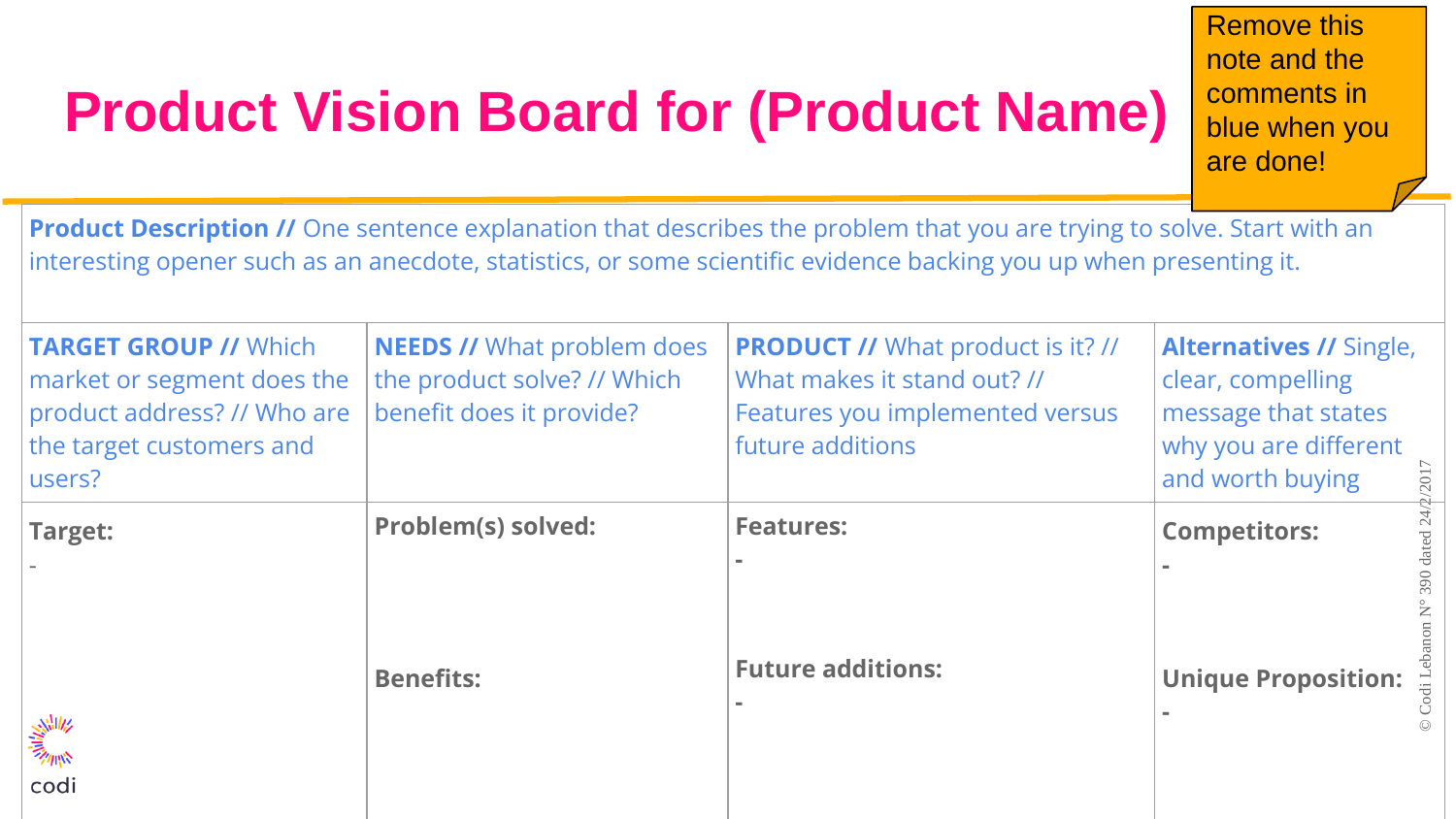

Remove this note and the comments in blue when you are done!
# Product Vision Board for (Product Name)
| Product Description // One sentence explanation that describes the problem that you are trying to solve. Start with an interesting opener such as an anecdote, statistics, or some scientific evidence backing you up when presenting it. |  |  |  |
| --- | --- | --- | --- |
| TARGET GROUP // Which market or segment does the product address? // Who are the target customers and users? | NEEDS // What problem does the product solve? // Which benefit does it provide? | PRODUCT // What product is it? // What makes it stand out? // Features you implemented versus future additions | Alternatives // Single, clear, compelling message that states why you are different and worth buying |
| Target: - | Problem(s) solved: Benefits: | Features: - Future additions: - | Competitors: - Unique Proposition: - |